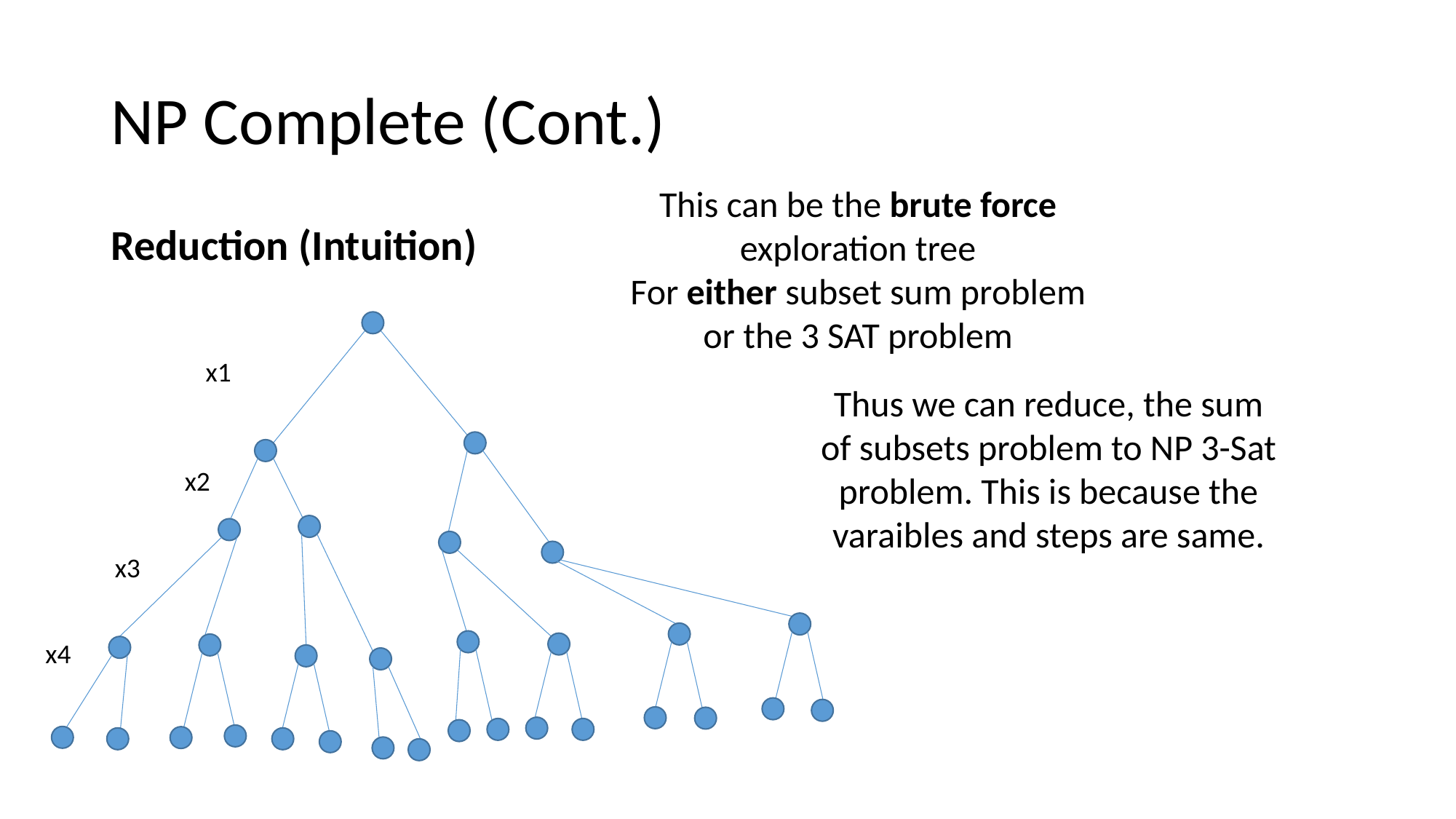

# NP Complete (Cont.)
This can be the brute force exploration tree
For either subset sum problem or the 3 SAT problem
Reduction (Intuition)

x1
Thus we can reduce, the sum of subsets problem to NP 3-Sat problem. This is because the varaibles and steps are same.

x2

x3

x4